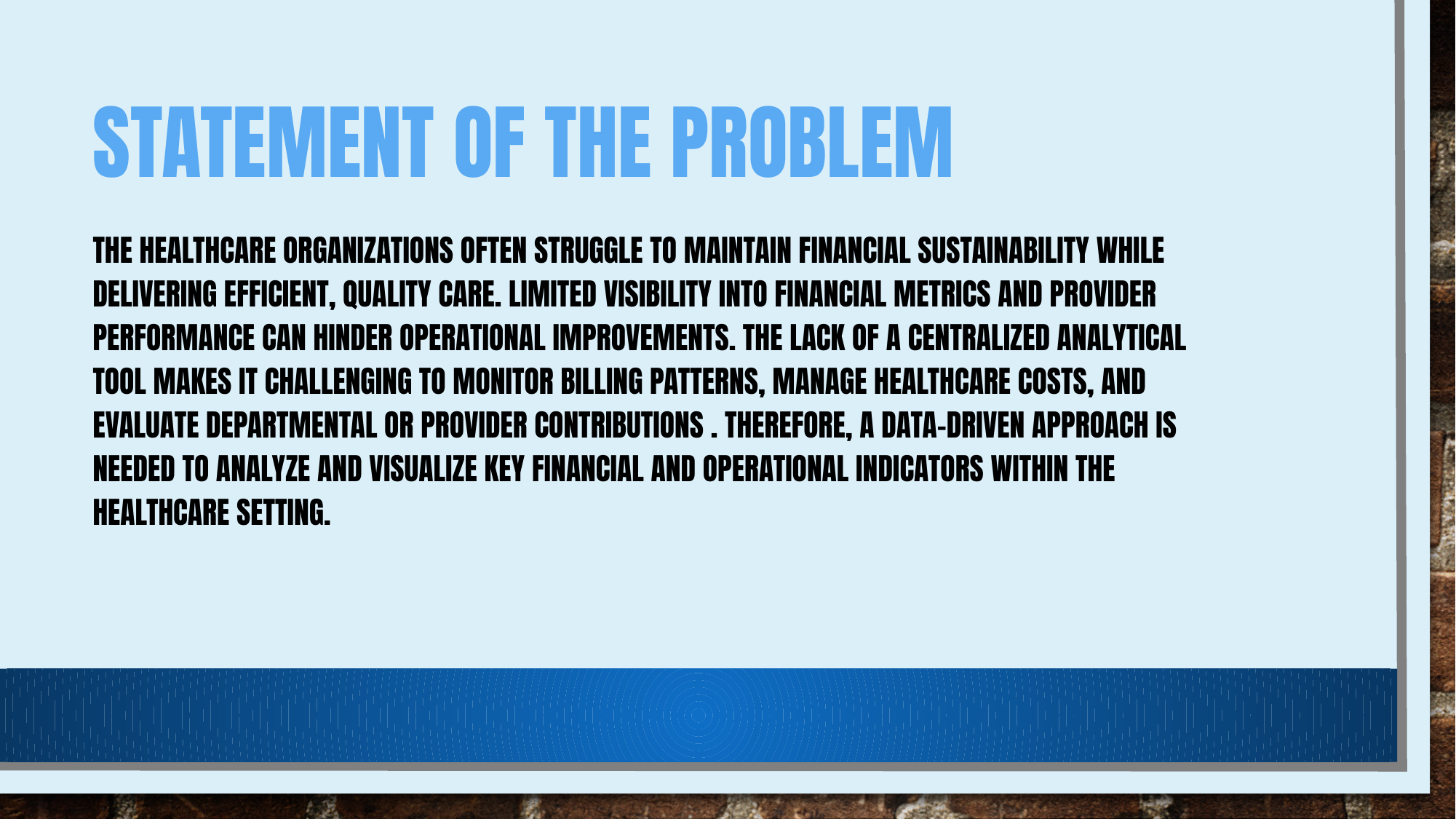

# Statement of the problem
The healthcare organizations often struggle to maintain financial sustainability while delivering efficient, quality care. Limited visibility into financial metrics and provider performance can hinder operational improvements. The lack of a centralized analytical tool makes it challenging to monitor billing patterns, manage healthcare costs, and evaluate departmental or provider contributions . Therefore, a data-driven approach is needed to analyze and visualize key financial and operational indicators within the healthcare setting.